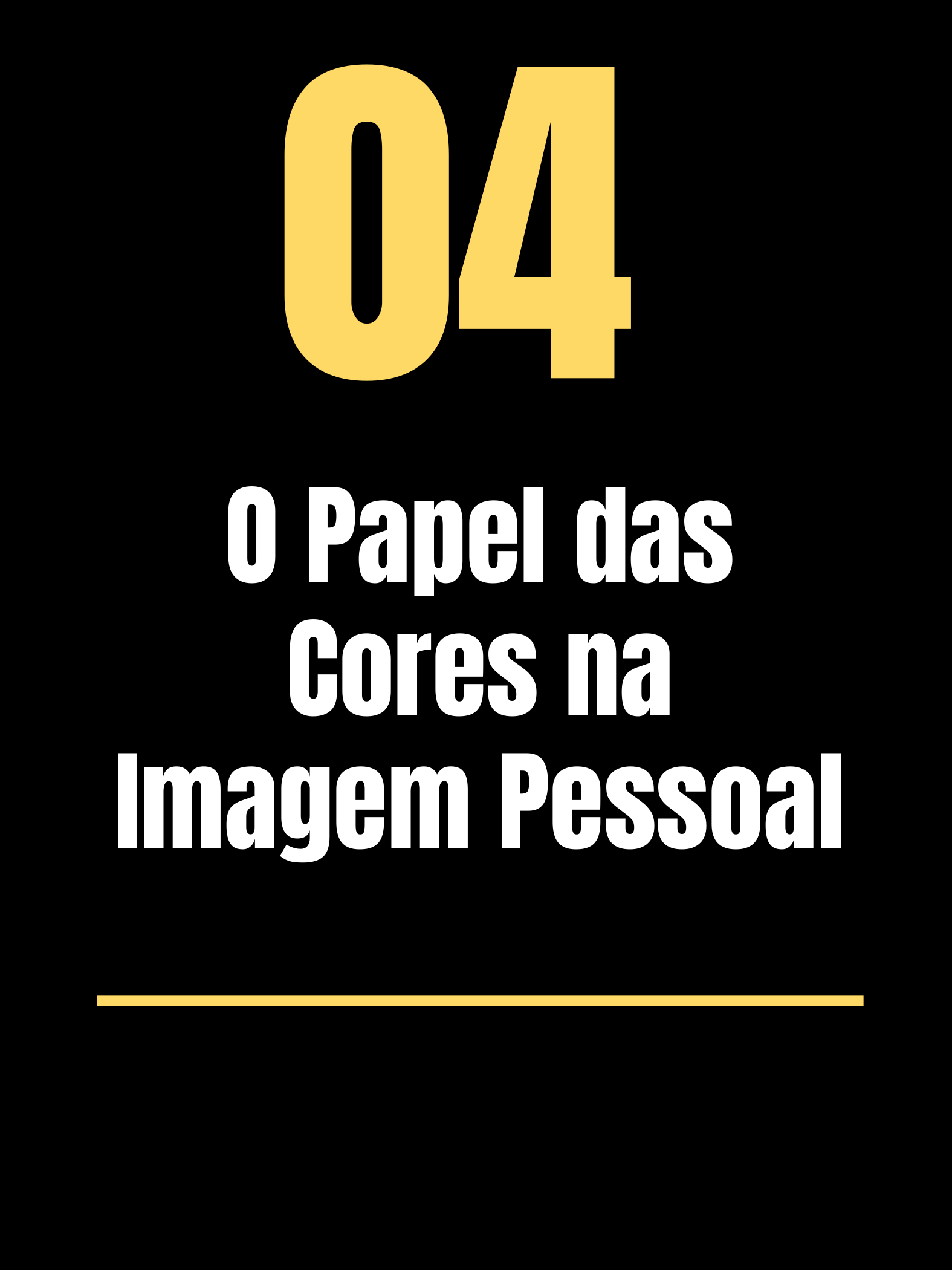

04
O Papel das Cores na Imagem Pessoal

FERNANDA GONÇALVES
8